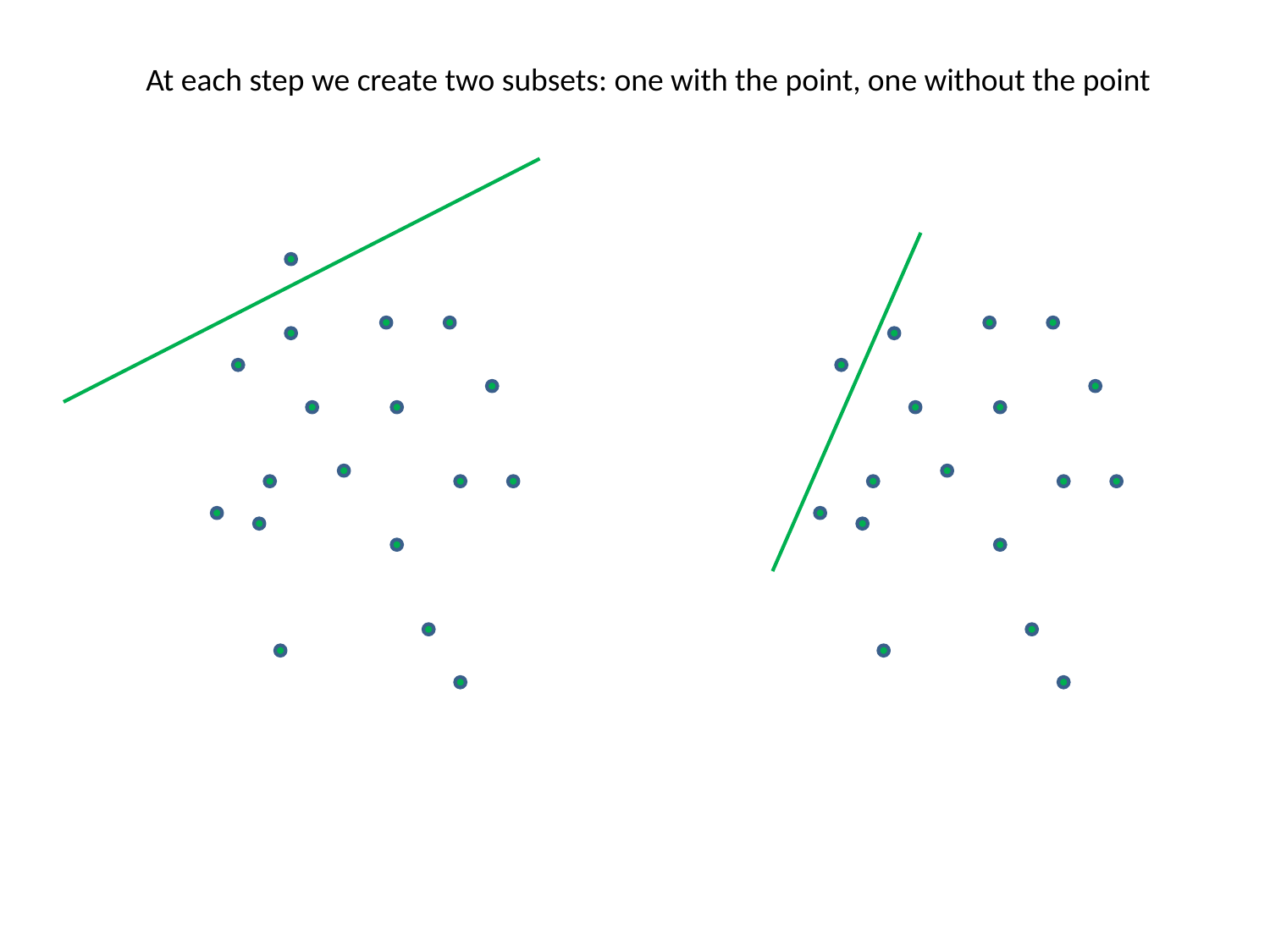

At each step we create two subsets: one with the point, one without the point